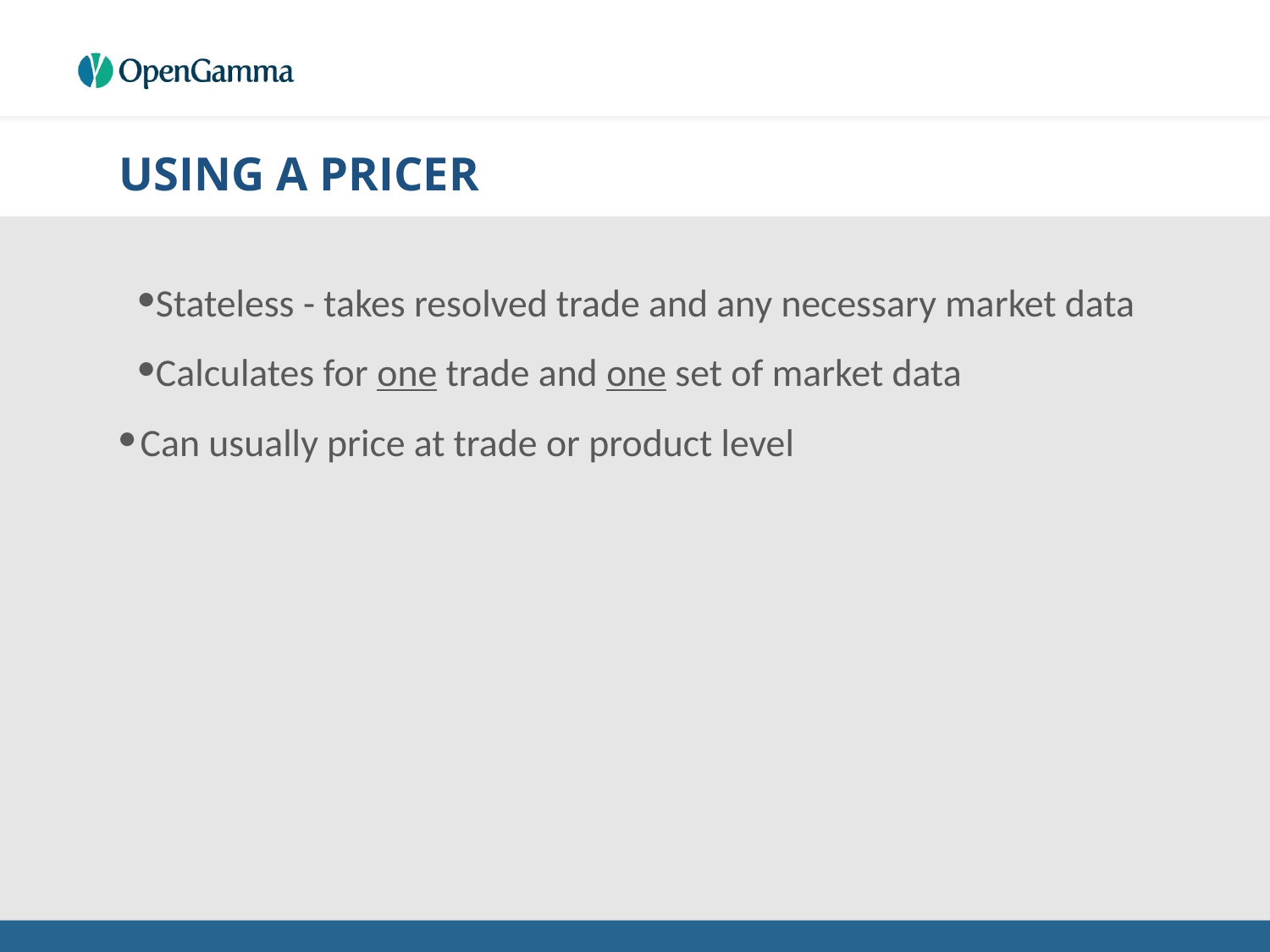

# USING A PRICER
Stateless - takes resolved trade and any necessary market data
Calculates for one trade and one set of market data
Can usually price at trade or product level